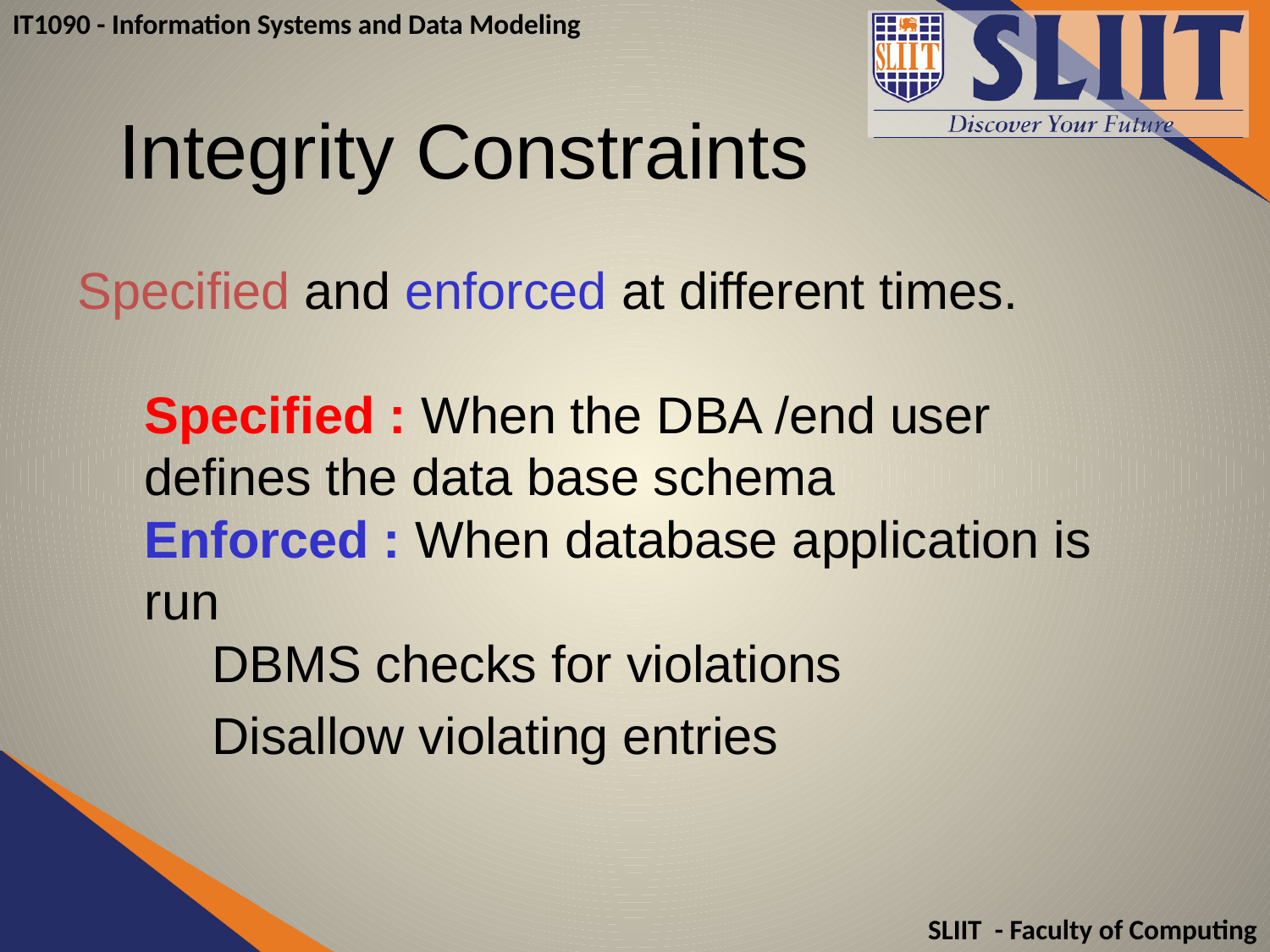

# Integrity Constraints
Specified and enforced at different times.

Specified : When the DBA /end user defines the data base schema
Enforced : When database application is run
DBMS checks for violations
Disallow violating entries